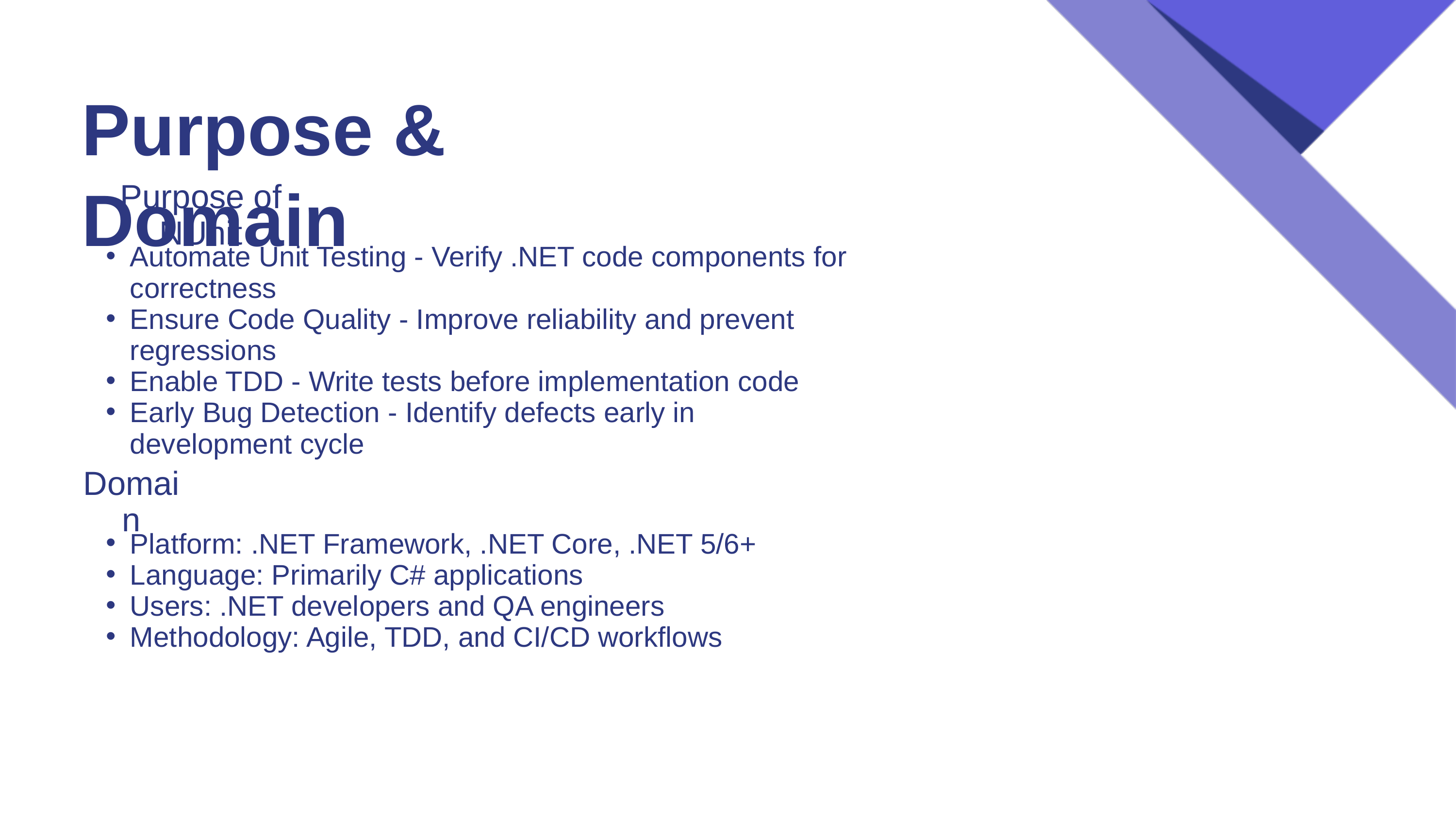

Purpose & Domain
Purpose of NUnit
Automate Unit Testing - Verify .NET code components for correctness
Ensure Code Quality - Improve reliability and prevent regressions
Enable TDD - Write tests before implementation code
Early Bug Detection - Identify defects early in development cycle

Domain
Platform: .NET Framework, .NET Core, .NET 5/6+
Language: Primarily C# applications
Users: .NET developers and QA engineers
Methodology: Agile, TDD, and CI/CD workflows